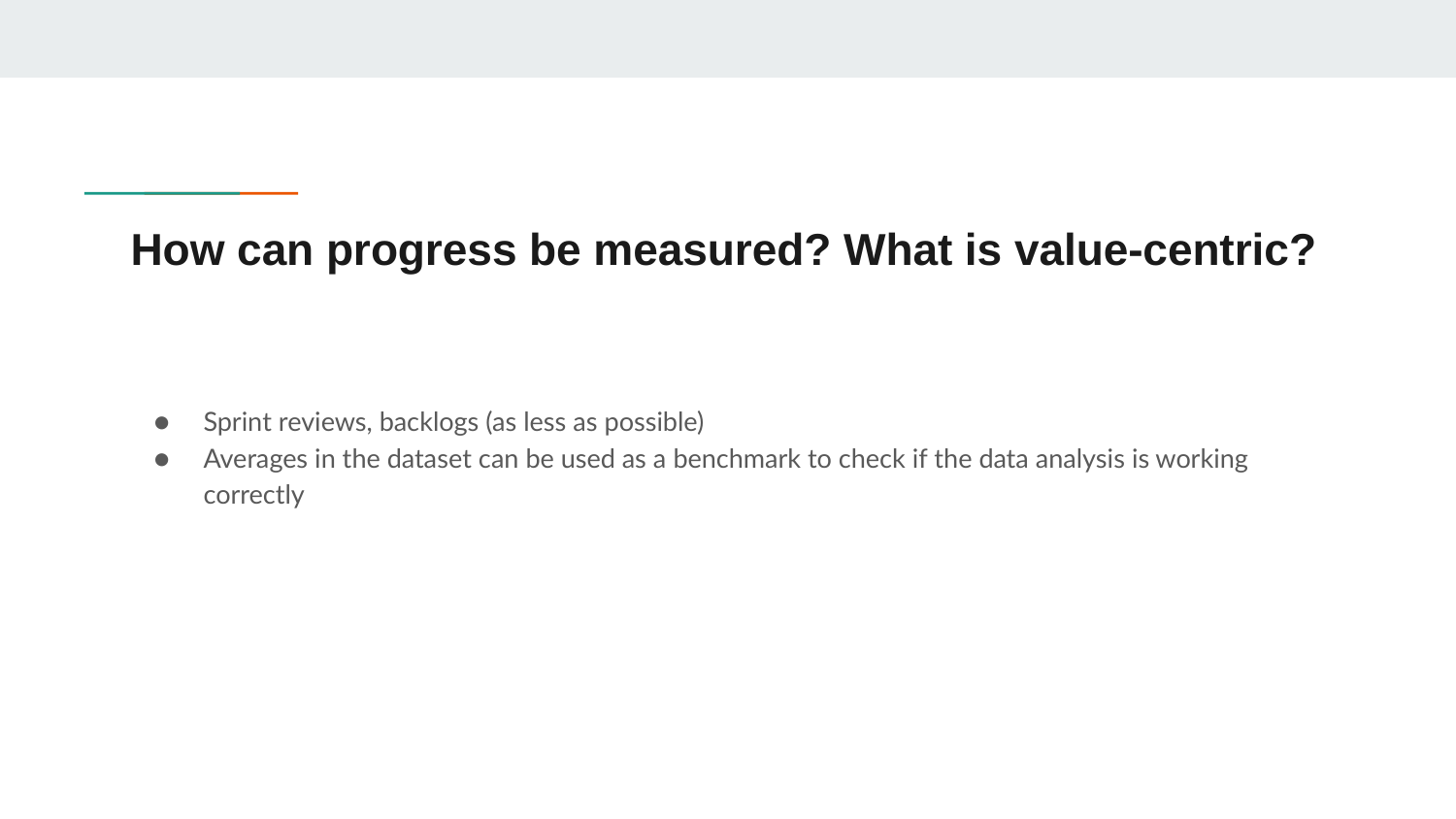

# How can progress be measured? What is value-centric?

Sprint reviews, backlogs (as less as possible)
Averages in the dataset can be used as a benchmark to check if the data analysis is working correctly